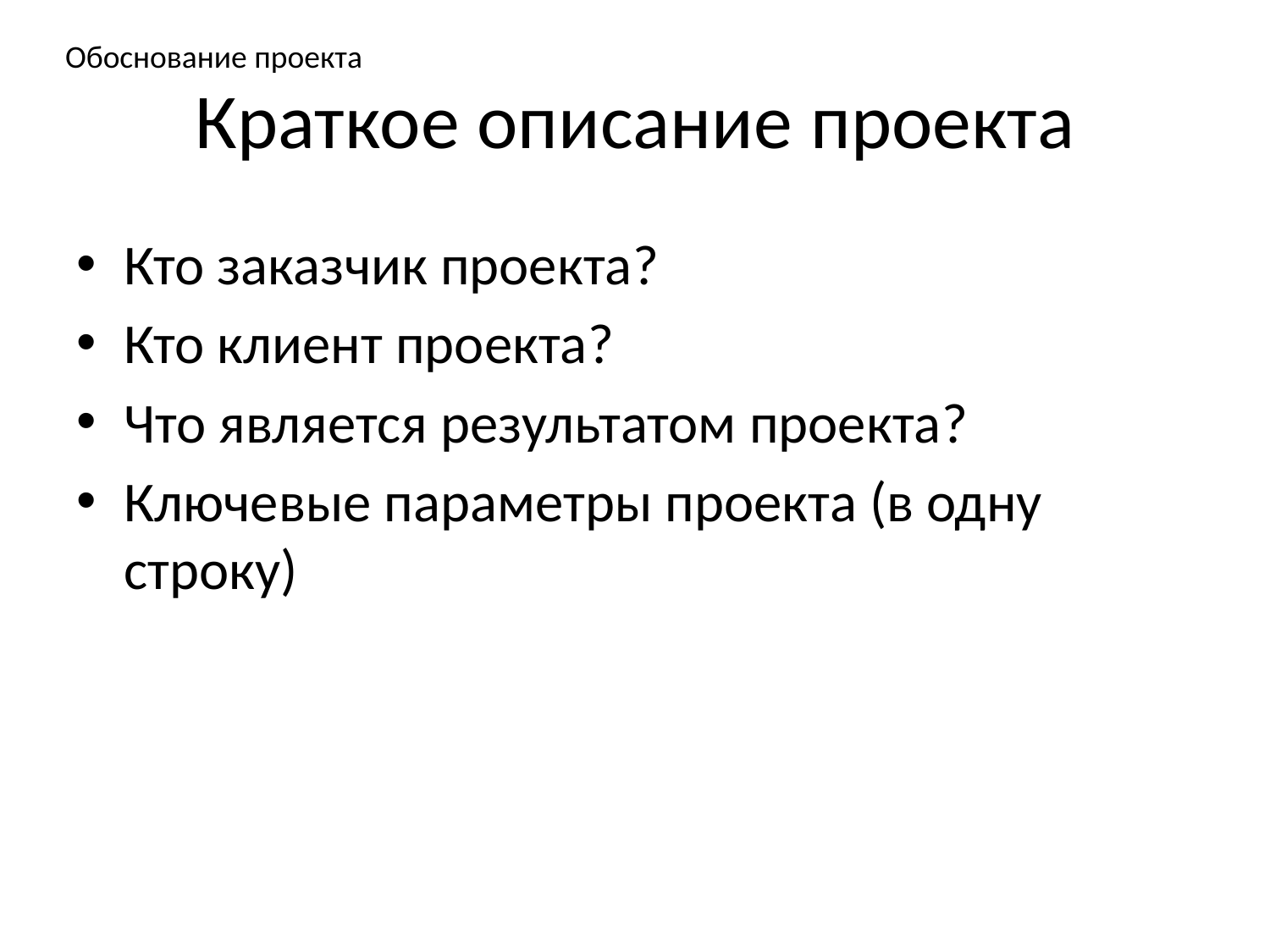

Обоснование проекта
# Краткое описание проекта
Кто заказчик проекта?
Кто клиент проекта?
Что является результатом проекта?
Ключевые параметры проекта (в одну строку)